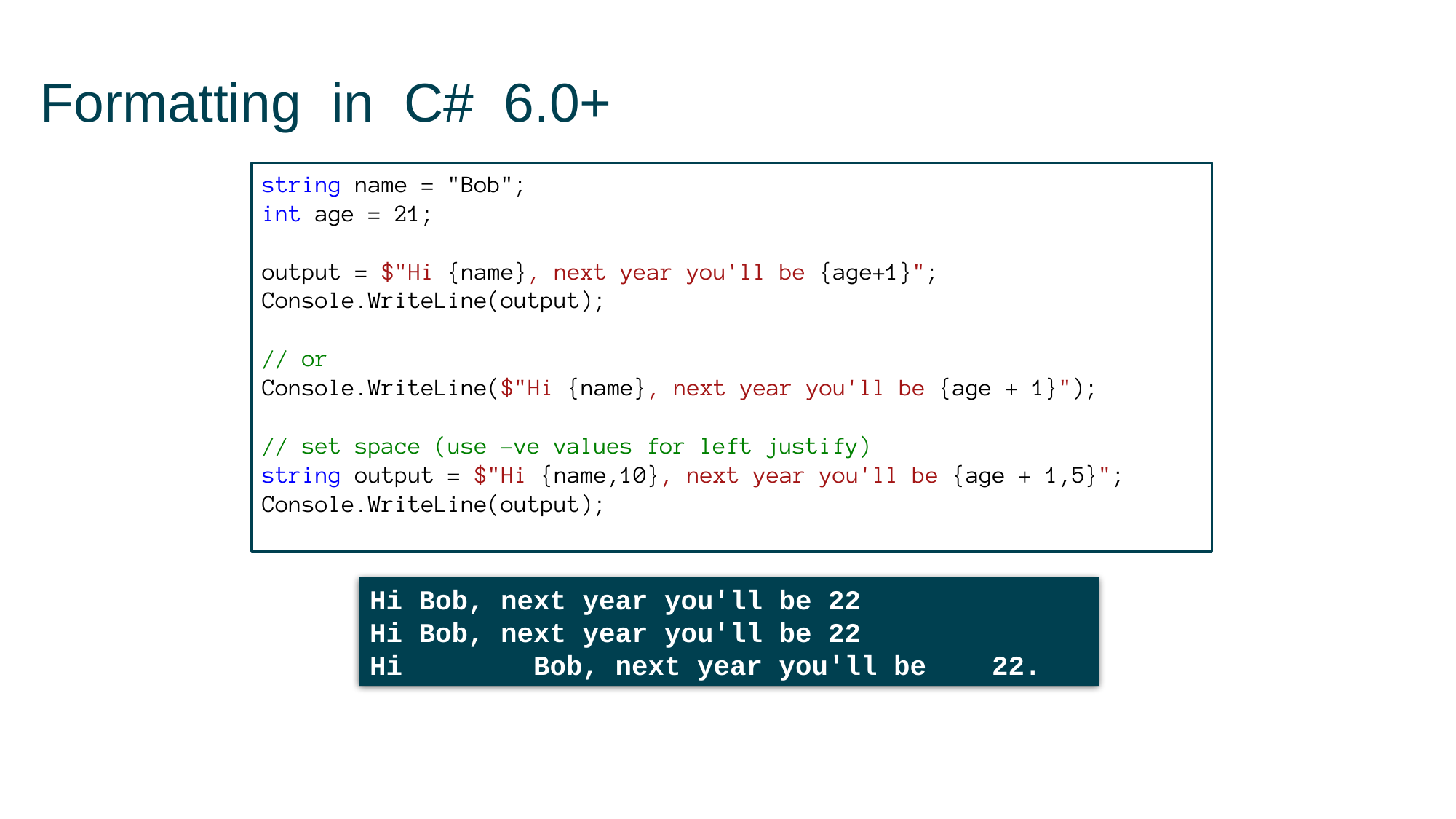

# Formatting  in  C#  6.0+
string name = "Bob";
int age = 21;

output = $"Hi {name}, next year you'll be {age+1}";
Console.WriteLine(output);

// or
Console.WriteLine($"Hi {name}, next year you'll be {age + 1}");

// set space (use –ve values for left justify)
string output = $"Hi {name,10}, next year you'll be {age + 1,5}";
Console.WriteLine(output);

Hi Bob, next year you'll be 22
Hi Bob, next year you'll be 22
Hi        Bob, next year you'll be    22.